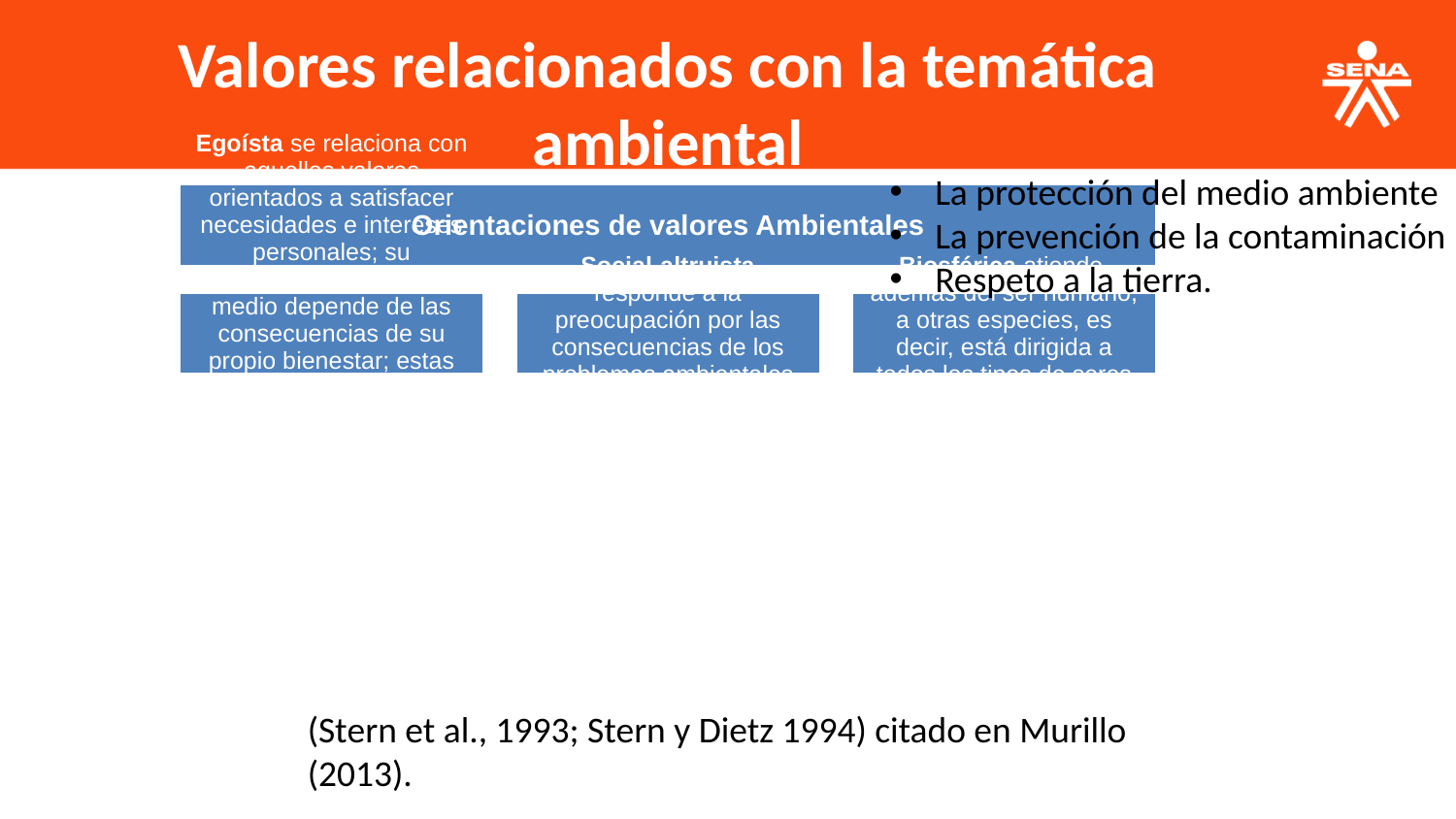

Valores relacionados con la temática ambiental
La protección del medio ambiente
La prevención de la contaminación
Respeto a la tierra.
Orientaciones de valores Ambientales
(Stern et al., 1993; Stern y Dietz 1994) citado en Murillo (2013).